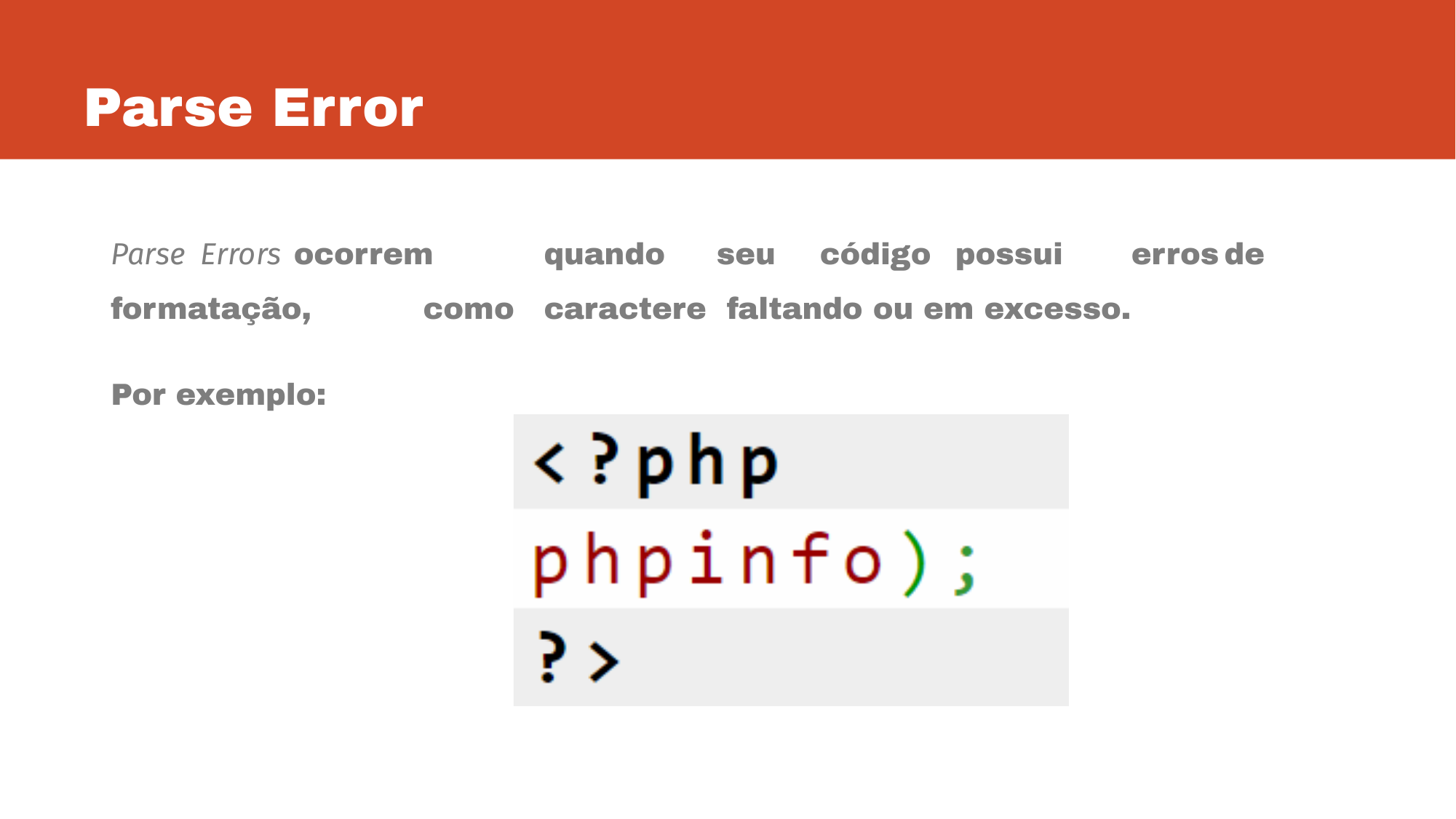

# Parse Error
Parse	Errors	ocorrem	quando	seu	código	possui	erros	de	formatação,	como	caractere  faltando ou em excesso.

Por exemplo: